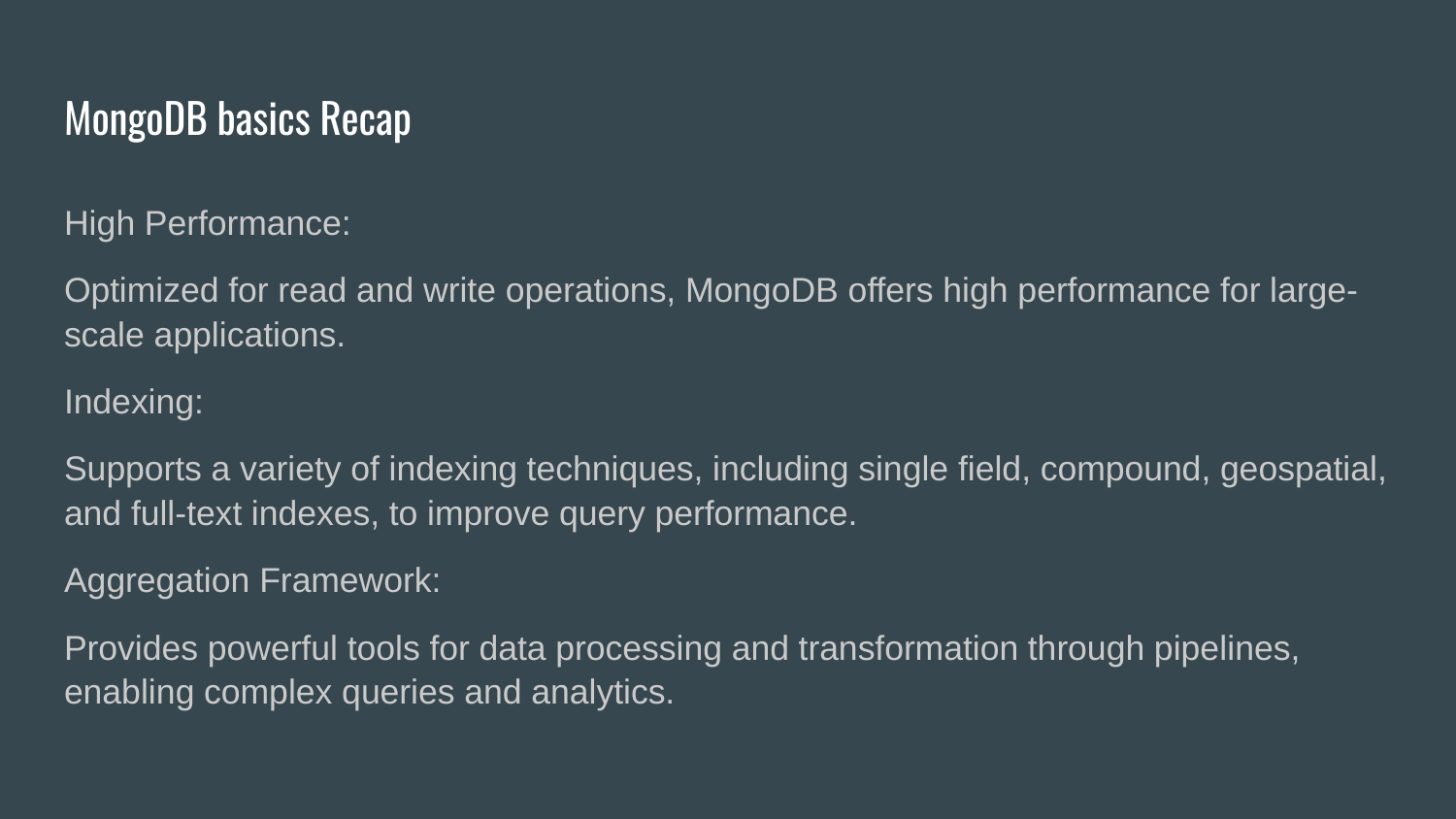

# MongoDB basics Recap
High Performance:
Optimized for read and write operations, MongoDB offers high performance for large-scale applications.
Indexing:
Supports a variety of indexing techniques, including single field, compound, geospatial, and full-text indexes, to improve query performance.
Aggregation Framework:
Provides powerful tools for data processing and transformation through pipelines, enabling complex queries and analytics.